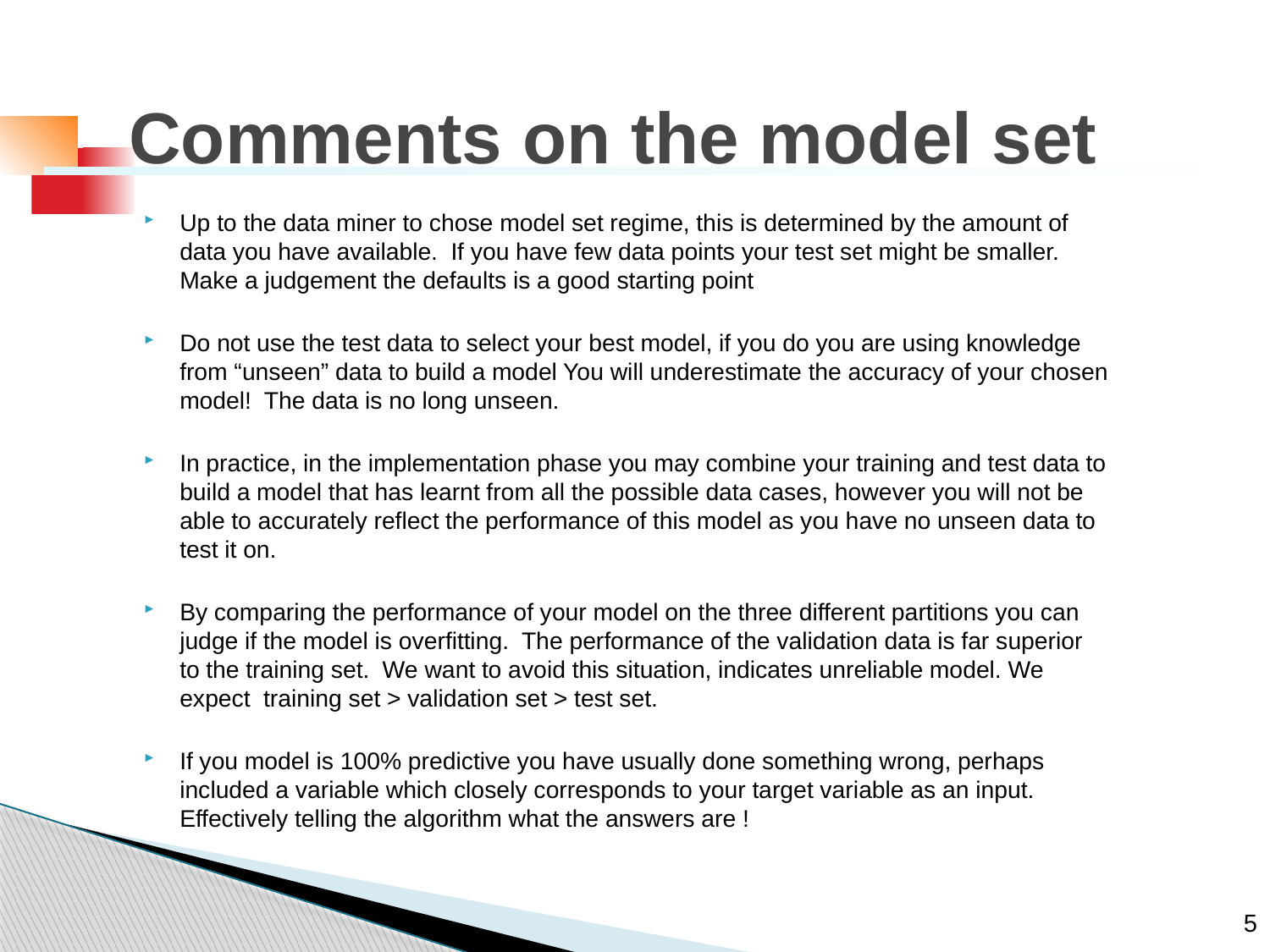

# Comments on the model set
Up to the data miner to chose model set regime, this is determined by the amount of data you have available.  If you have few data points your test set might be smaller.  Make a judgement the defaults is a good starting point

Do not use the test data to select your best model, if you do you are using knowledge from “unseen” data to build a model You will underestimate the accuracy of your chosen model!  The data is no long unseen.

In practice, in the implementation phase you may combine your training and test data to build a model that has learnt from all the possible data cases, however you will not be able to accurately reflect the performance of this model as you have no unseen data to test it on.

By comparing the performance of your model on the three different partitions you can judge if the model is overfitting.  The performance of the validation data is far superior to the training set.  We want to avoid this situation, indicates unreliable model. We expect  training set > validation set > test set.

If you model is 100% predictive you have usually done something wrong, perhaps included a variable which closely corresponds to your target variable as an input.  Effectively telling the algorithm what the answers are !